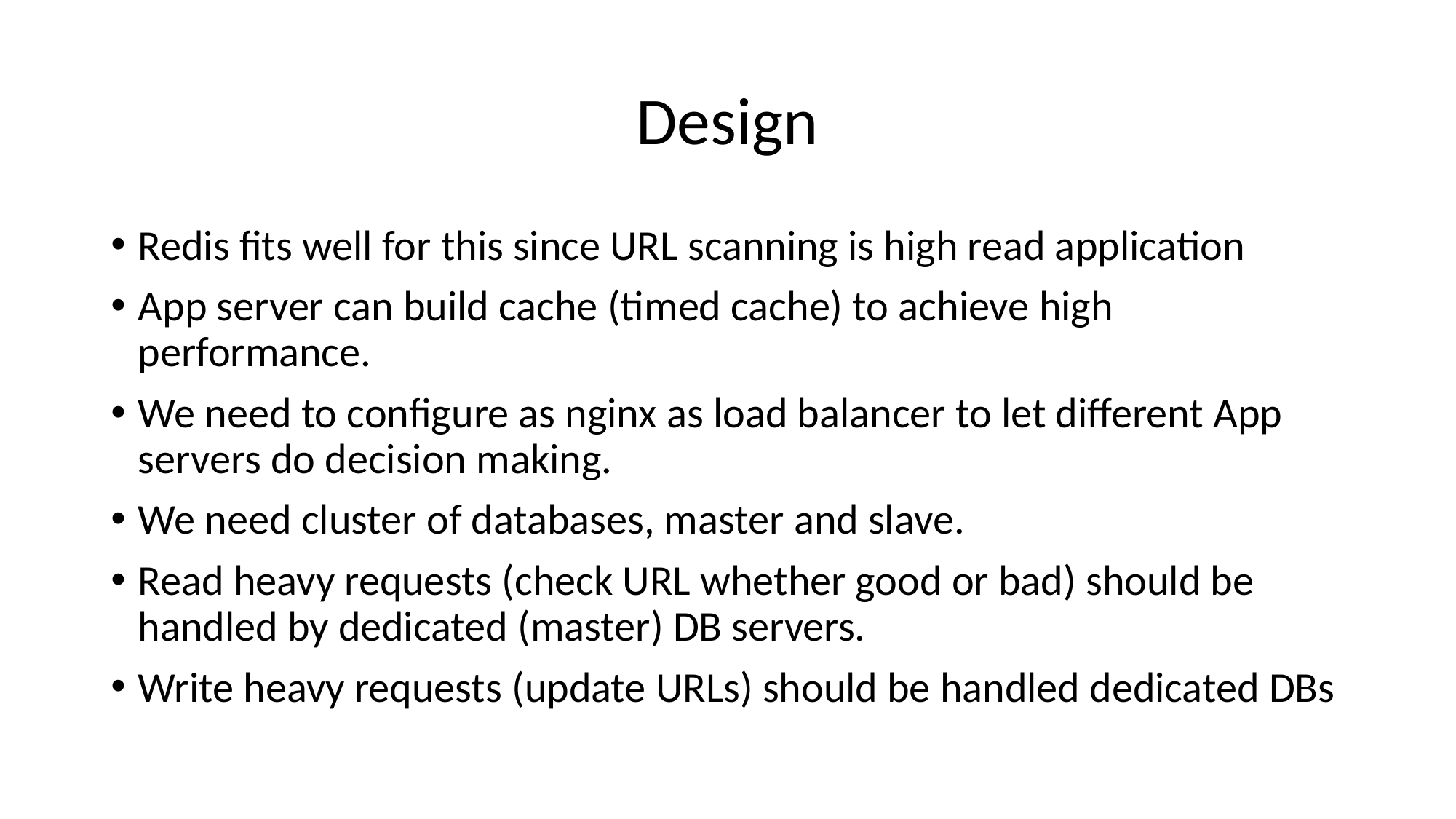

# Design
Redis fits well for this since URL scanning is high read application
App server can build cache (timed cache) to achieve high performance.
We need to configure as nginx as load balancer to let different App servers do decision making.
We need cluster of databases, master and slave.
Read heavy requests (check URL whether good or bad) should be handled by dedicated (master) DB servers.
Write heavy requests (update URLs) should be handled dedicated DBs